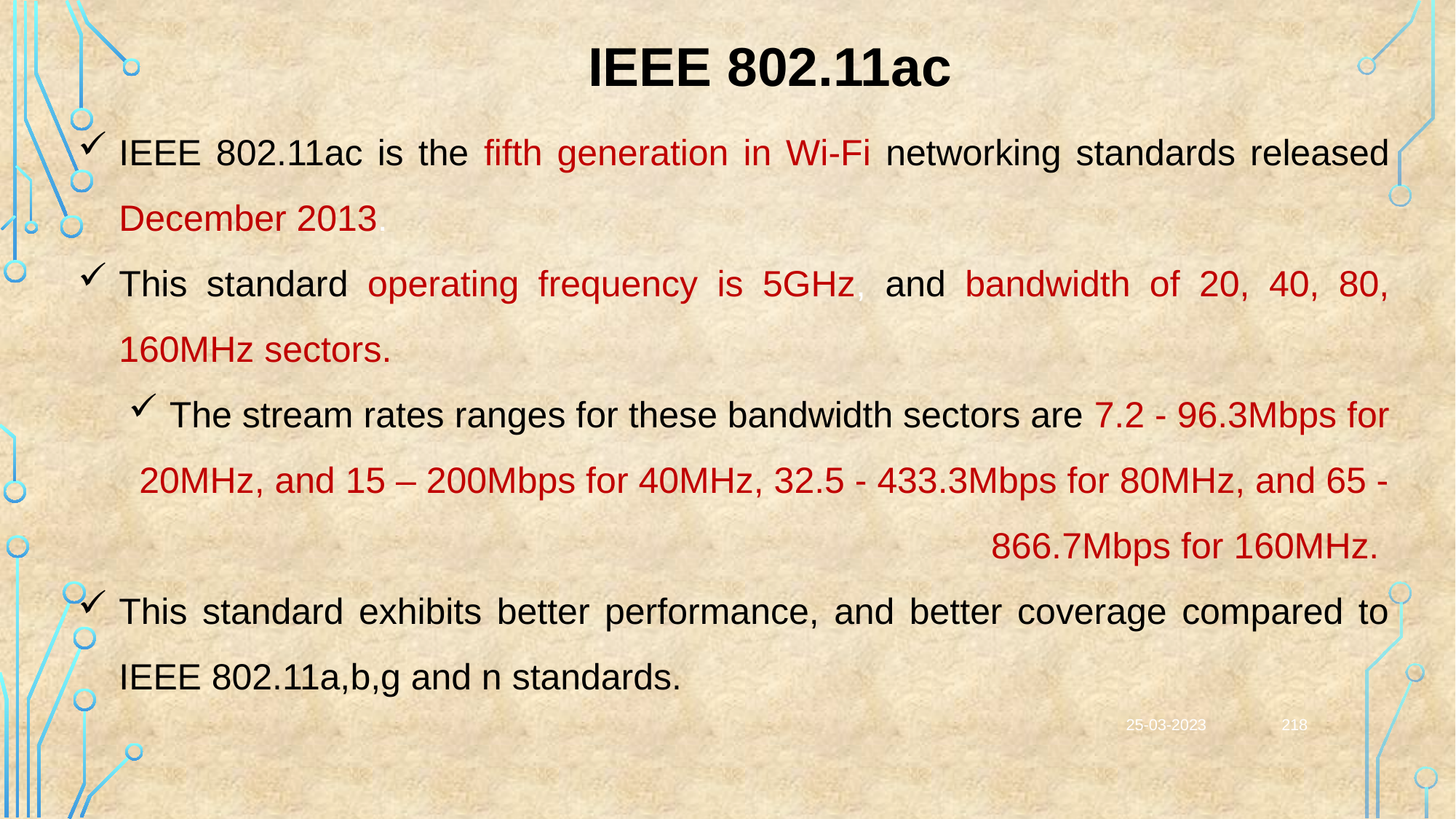

IEEE 802.11ac
IEEE 802.11ac is the fifth generation in Wi-Fi networking standards released December 2013.
This standard operating frequency is 5GHz, and bandwidth of 20, 40, 80, 160MHz sectors.
The stream rates ranges for these bandwidth sectors are 7.2 - 96.3Mbps for 20MHz, and 15 – 200Mbps for 40MHz, 32.5 - 433.3Mbps for 80MHz, and 65 - 866.7Mbps for 160MHz.
This standard exhibits better performance, and better coverage compared to IEEE 802.11a,b,g and n standards.
218
25-03-2023